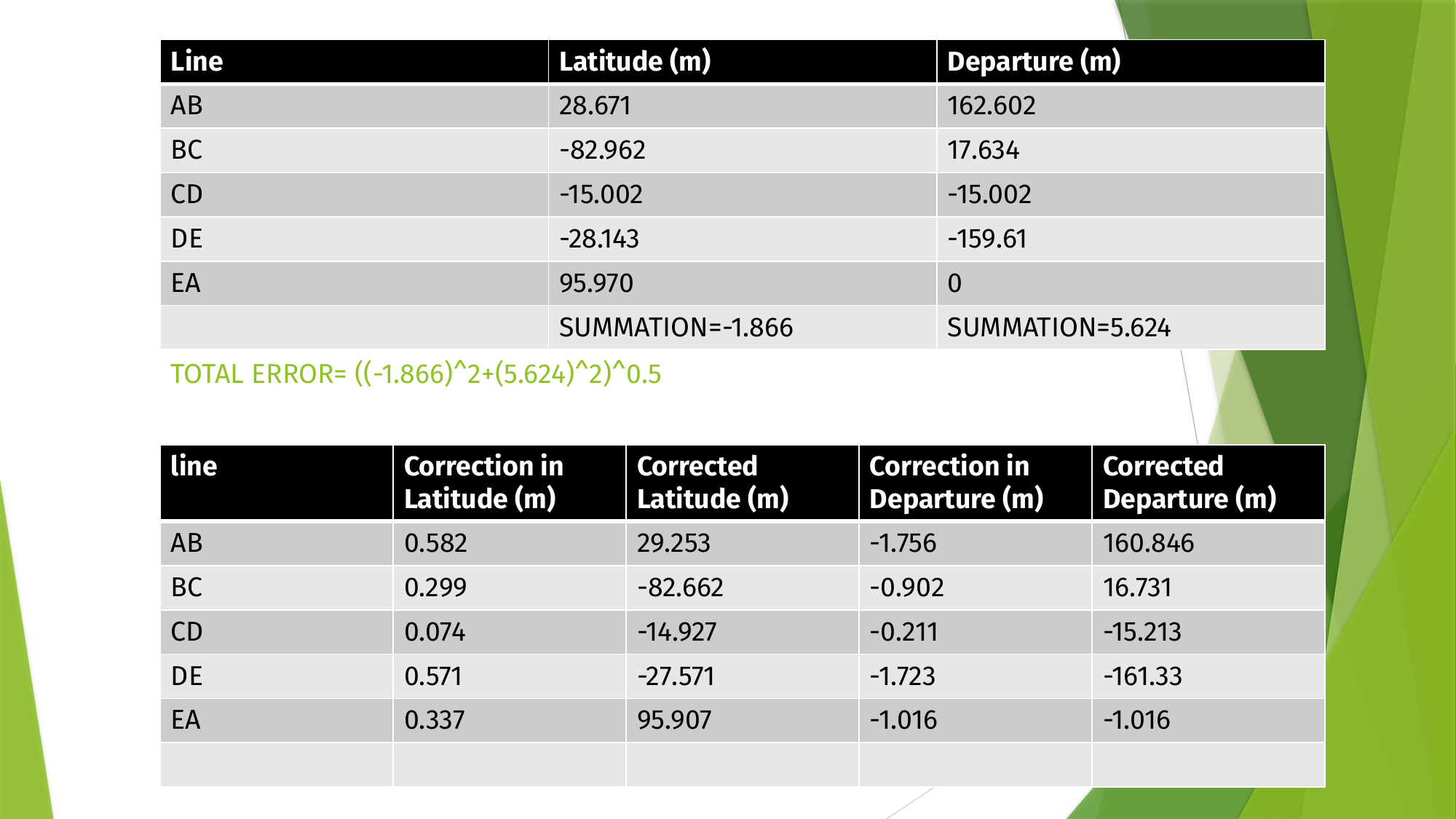

| Line | Latitude (m) | Departure (m) |
| --- | --- | --- |
| AB | 28.671 | 162.602 |
| BC | -82.962 | 17.634 |
| CD | -15.002 | -15.002 |
| DE | -28.143 | -159.61 |
| EA | 95.970 | 0 |
|  | SUMMATION=-1.866 | SUMMATION=5.624 |
# TOTAL ERROR= ((-1.866)^2+(5.624)^2)^0.5
| line | Correction in Latitude (m) | Corrected Latitude (m) | Correction in Departure (m) | Corrected Departure (m) |
| --- | --- | --- | --- | --- |
| AB | 0.582 | 29.253 | -1.756 | 160.846 |
| BC | 0.299 | -82.662 | -0.902 | 16.731 |
| CD | 0.074 | -14.927 | -0.211 | -15.213 |
| DE | 0.571 | -27.571 | -1.723 | -161.33 |
| EA | 0.337 | 95.907 | -1.016 | -1.016 |
|  |  |  |  |  |